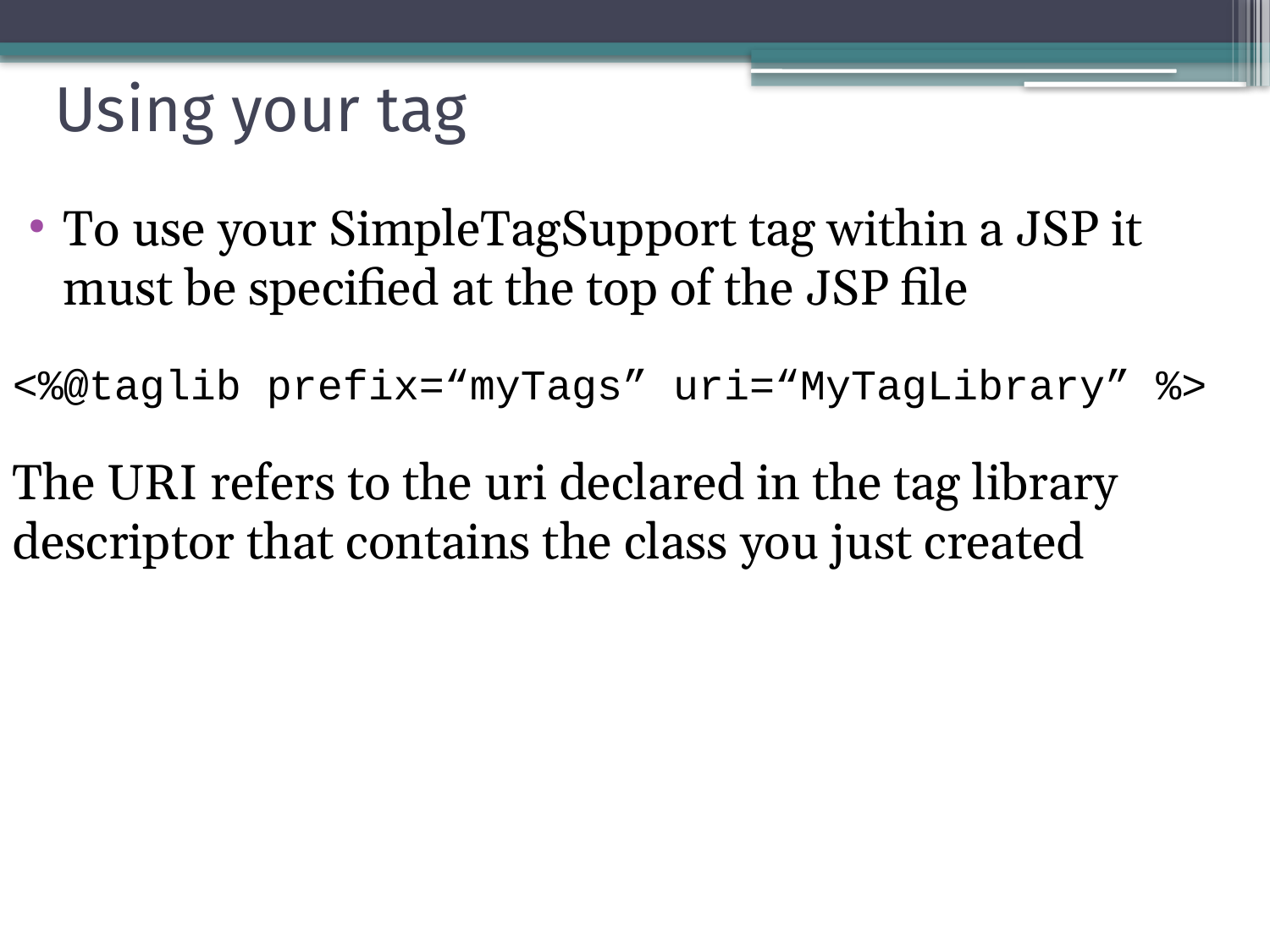

# Using your tag
To use your SimpleTagSupport tag within a JSP it must be specified at the top of the JSP file
<%@taglib prefix=“myTags” uri=“MyTagLibrary” %>
The URI refers to the uri declared in the tag library descriptor that contains the class you just created